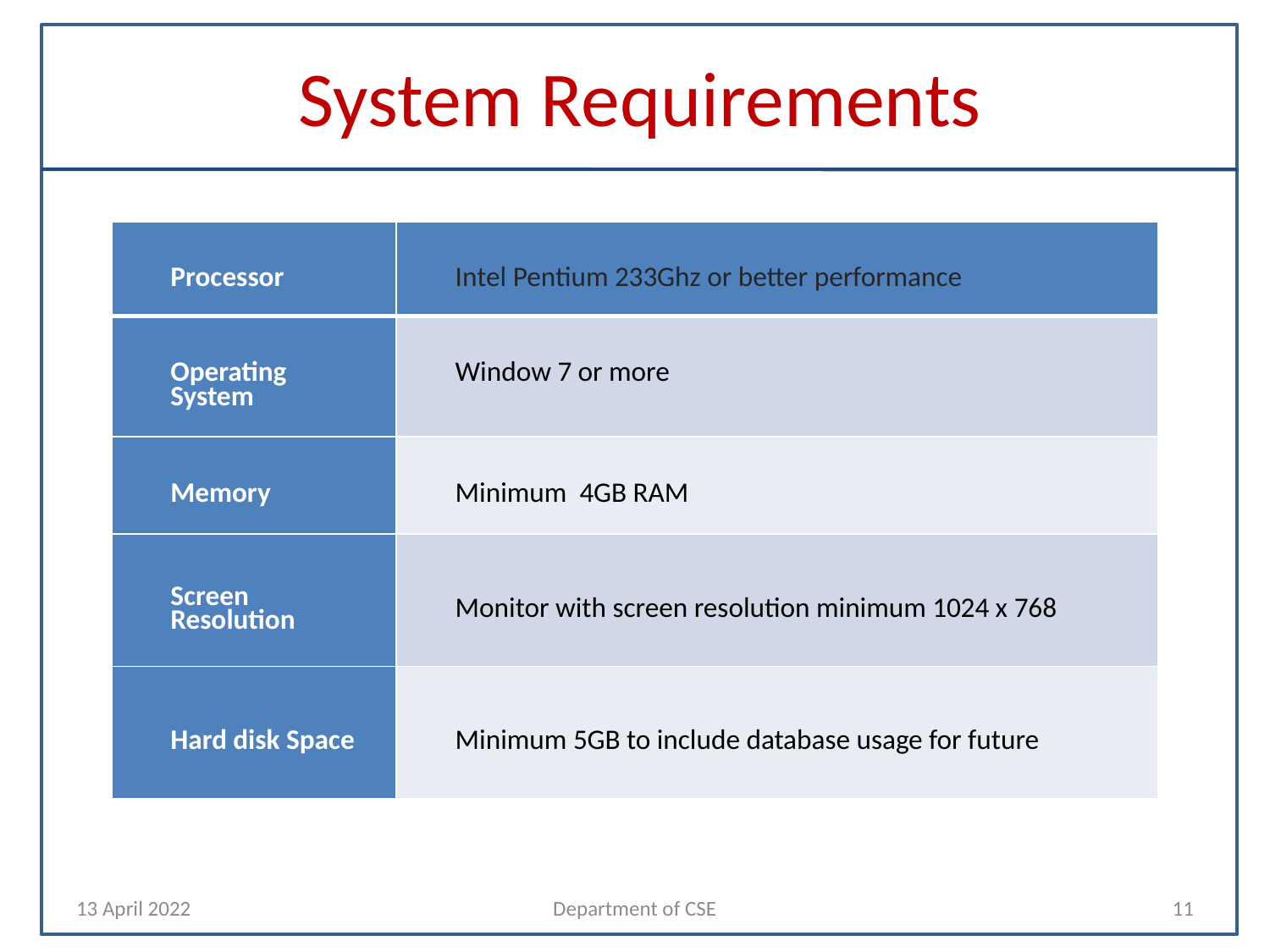

# System Requirements
| Processor | Intel Pentium 233Ghz or better performance |
| --- | --- |
| Operating System | Window 7 or more |
| Memory | Minimum 4GB RAM |
| Screen Resolution | Monitor with screen resolution minimum 1024 x 768 |
| Hard disk Space | Minimum 5GB to include database usage for future |
13 April 2022
Department of CSE
11